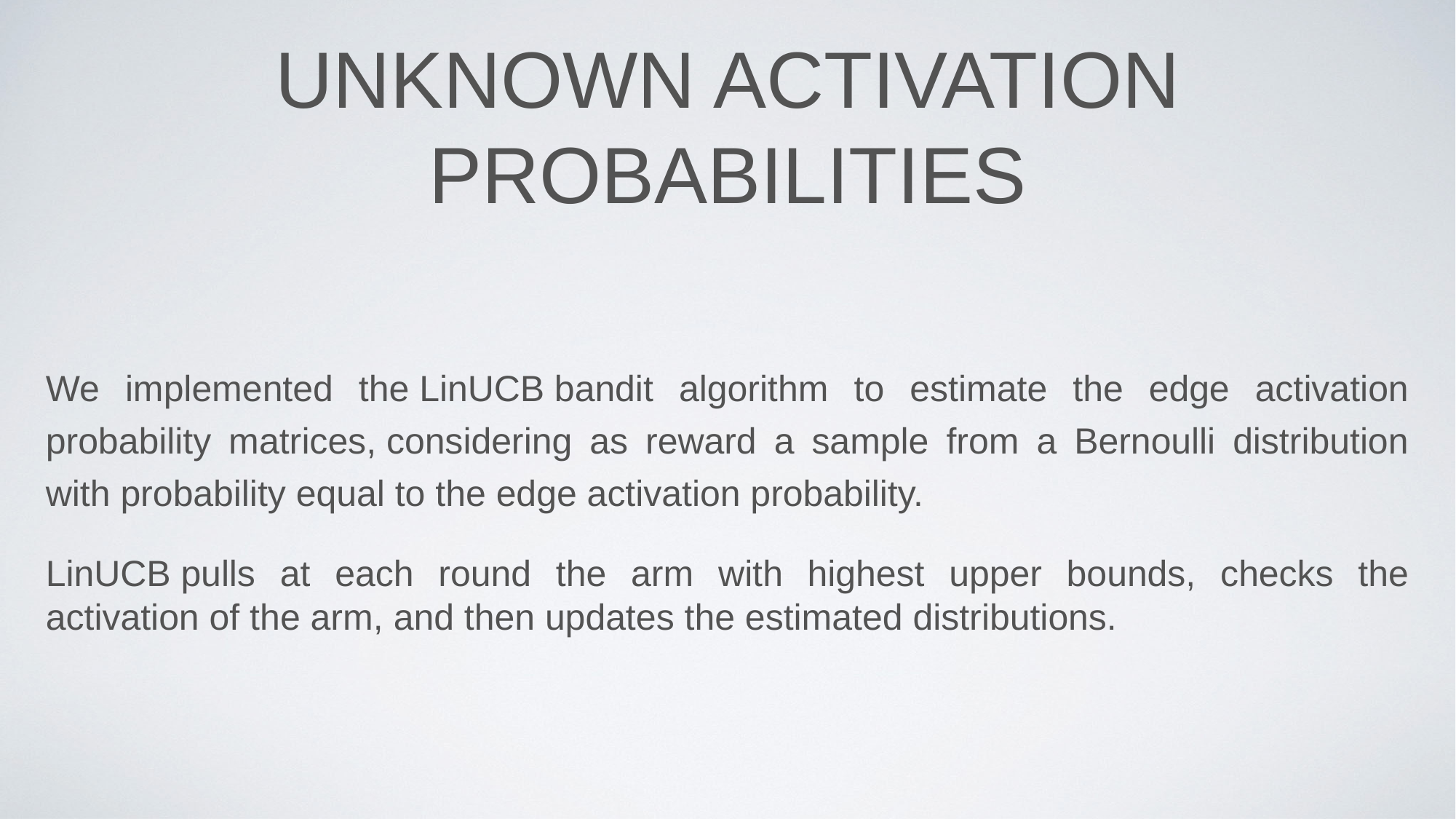

# Unknown activation probabilities
We implemented the LinUCB bandit algorithm to estimate the edge activation probability matrices, considering as reward a sample from a Bernoulli distribution with probability equal to the edge activation probability.
LinUCB pulls at each round the arm with highest upper bounds, checks the activation of the arm, and then updates the estimated distributions.